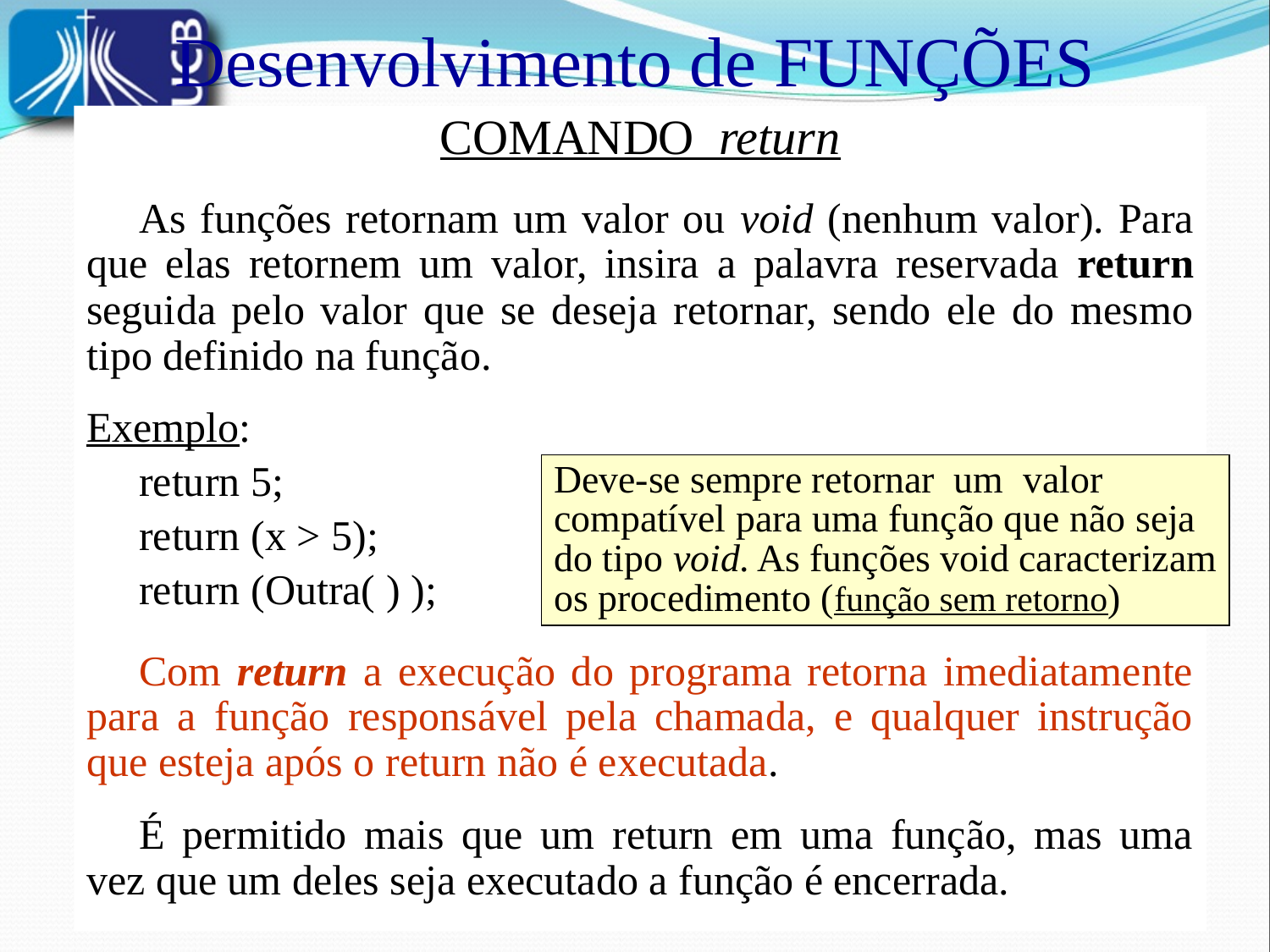

Desenvolvimento de FUNÇÕES
COMANDO  return

	As funções retornam um valor ou void (nenhum valor). Para que elas retornem um valor, insira a palavra reservada return seguida pelo valor que se deseja retornar, sendo ele do mesmo tipo definido na função.

Exemplo:
	return 5;
	return (x > 5);
	return (Outra( ) );

	Com return a execução do programa retorna imediatamente para a função responsável pela chamada, e qualquer instrução que esteja após o return não é executada.

	É permitido mais que um return em uma função, mas uma vez que um deles seja executado a função é encerrada.
Deve-se sempre retornar  um  valor
compatível para uma função que não seja
do tipo void. As funções void caracterizam
os procedimento (função sem retorno)